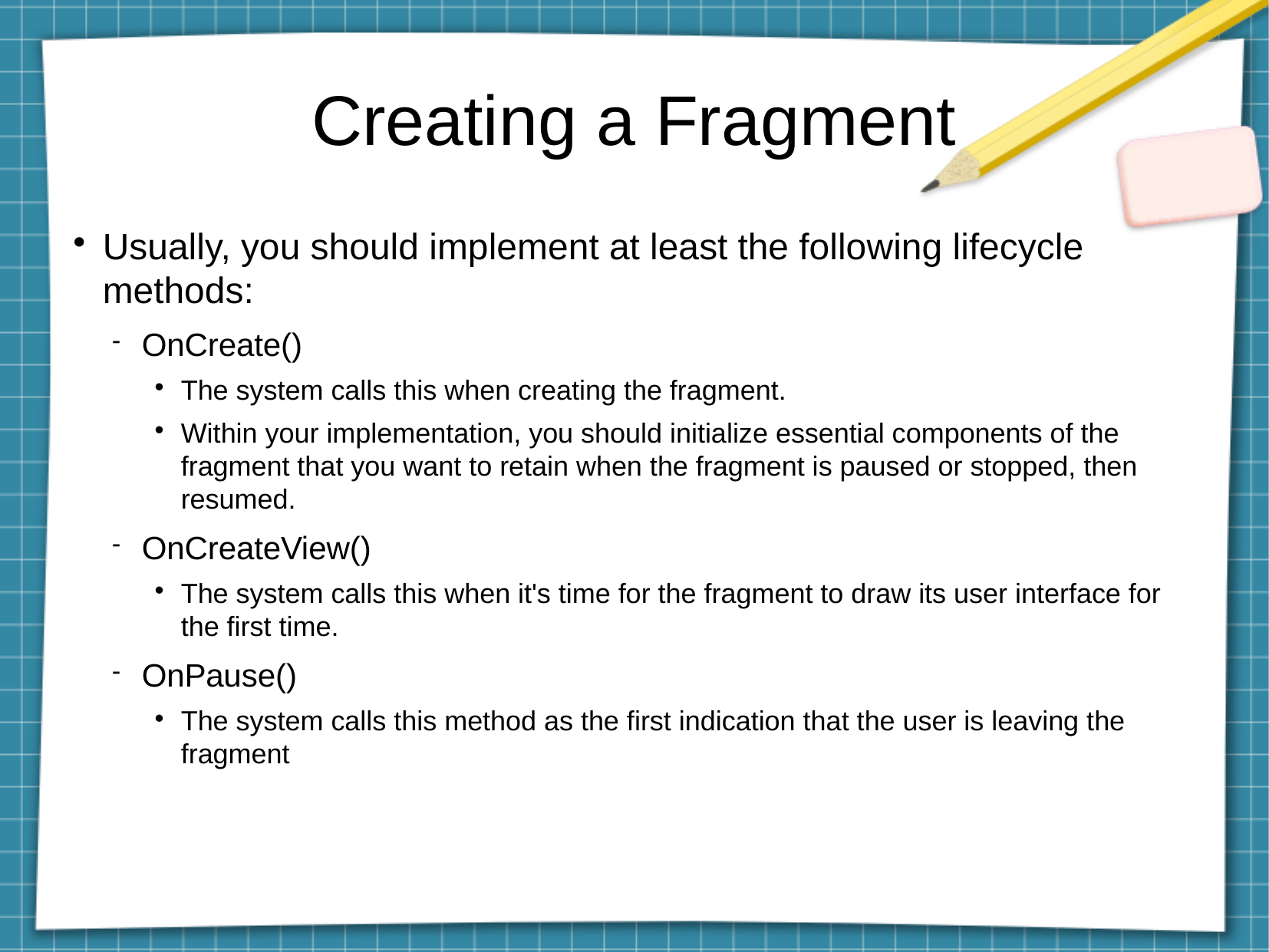

Creating a Fragment
Usually, you should implement at least the following lifecycle methods:
OnCreate()
The system calls this when creating the fragment.
Within your implementation, you should initialize essential components of the fragment that you want to retain when the fragment is paused or stopped, then resumed.
OnCreateView()
The system calls this when it's time for the fragment to draw its user interface for the first time.
OnPause()
The system calls this method as the first indication that the user is leaving the fragment